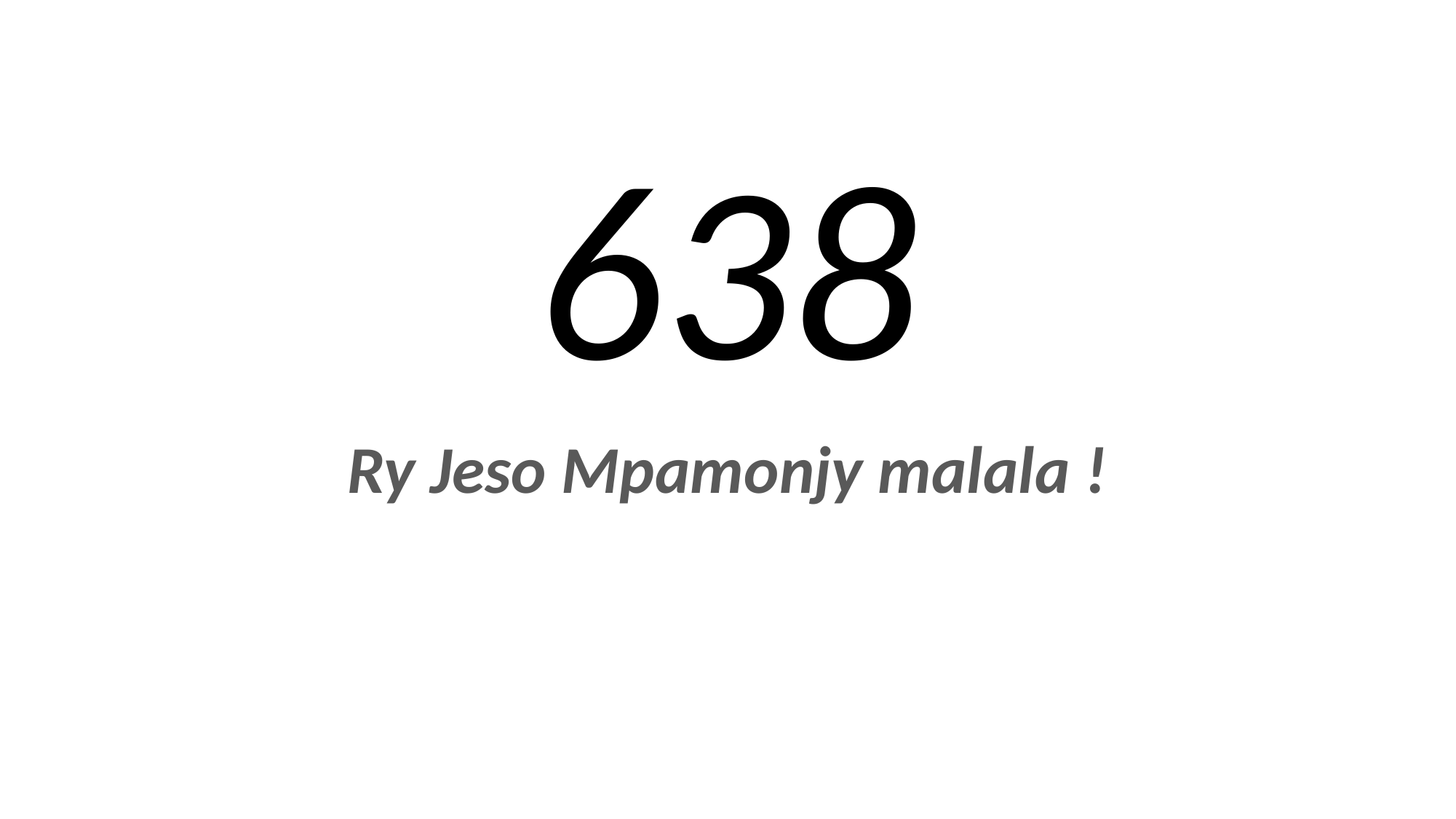

# 638
Ry Jeso Mpamonjy malala !